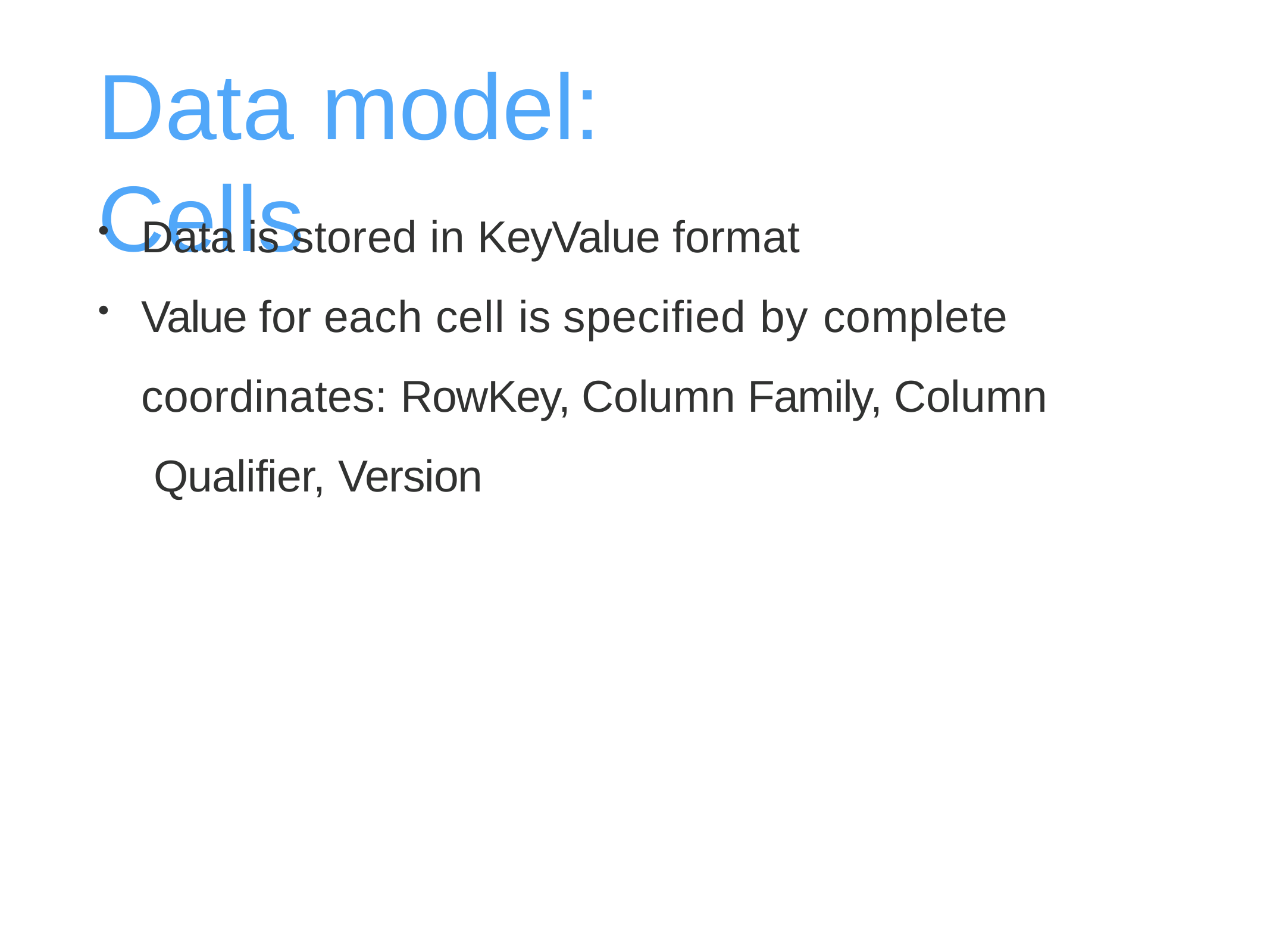

# Data	model: Cells
Data is stored in KeyValue format
Value for each cell is specified by complete  coordinates: RowKey, Column Family, Column  Qualifier, Version